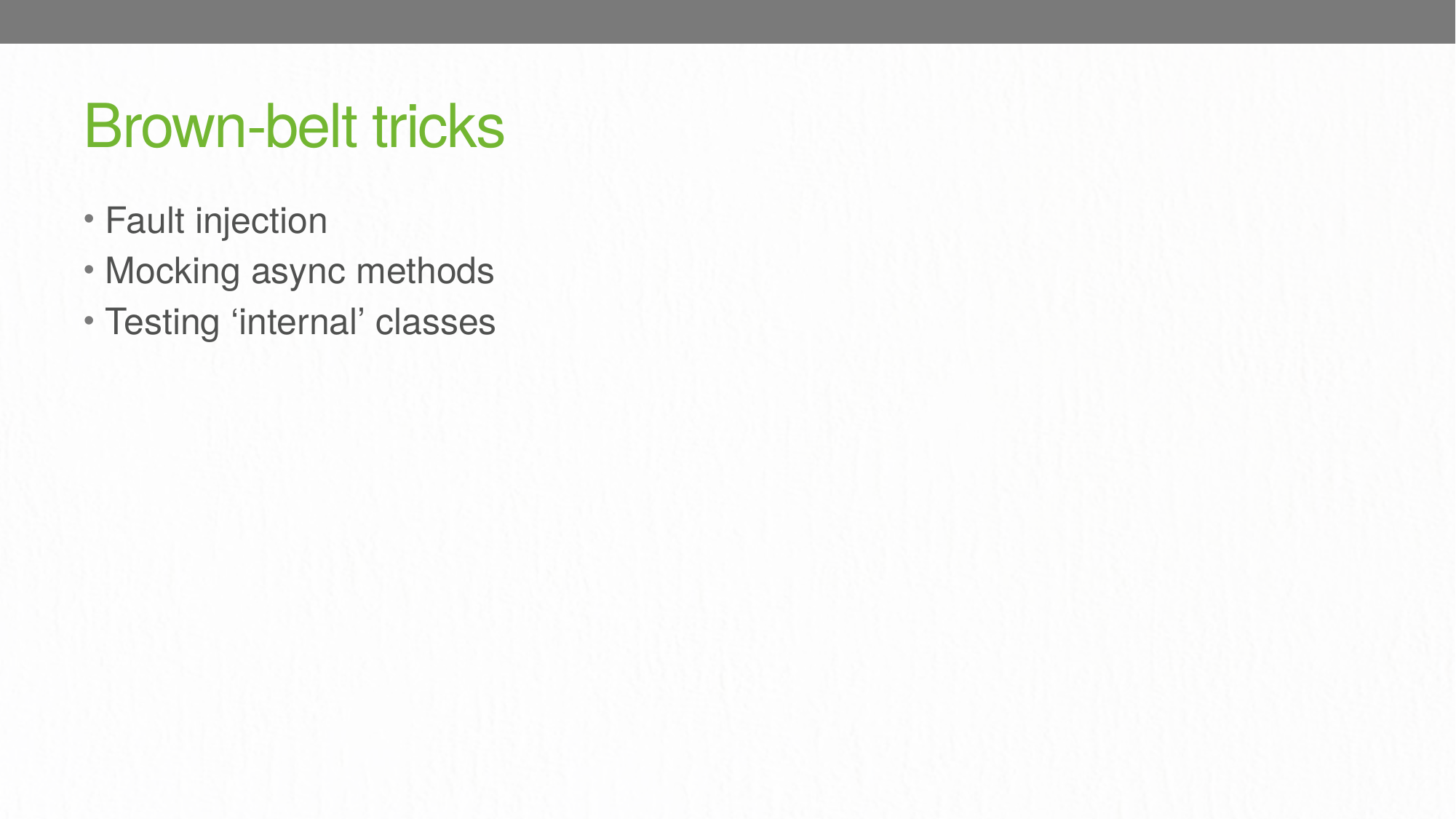

# Brown-belt tricks
Fault injection
Mocking async methods
Testing ‘internal’ classes